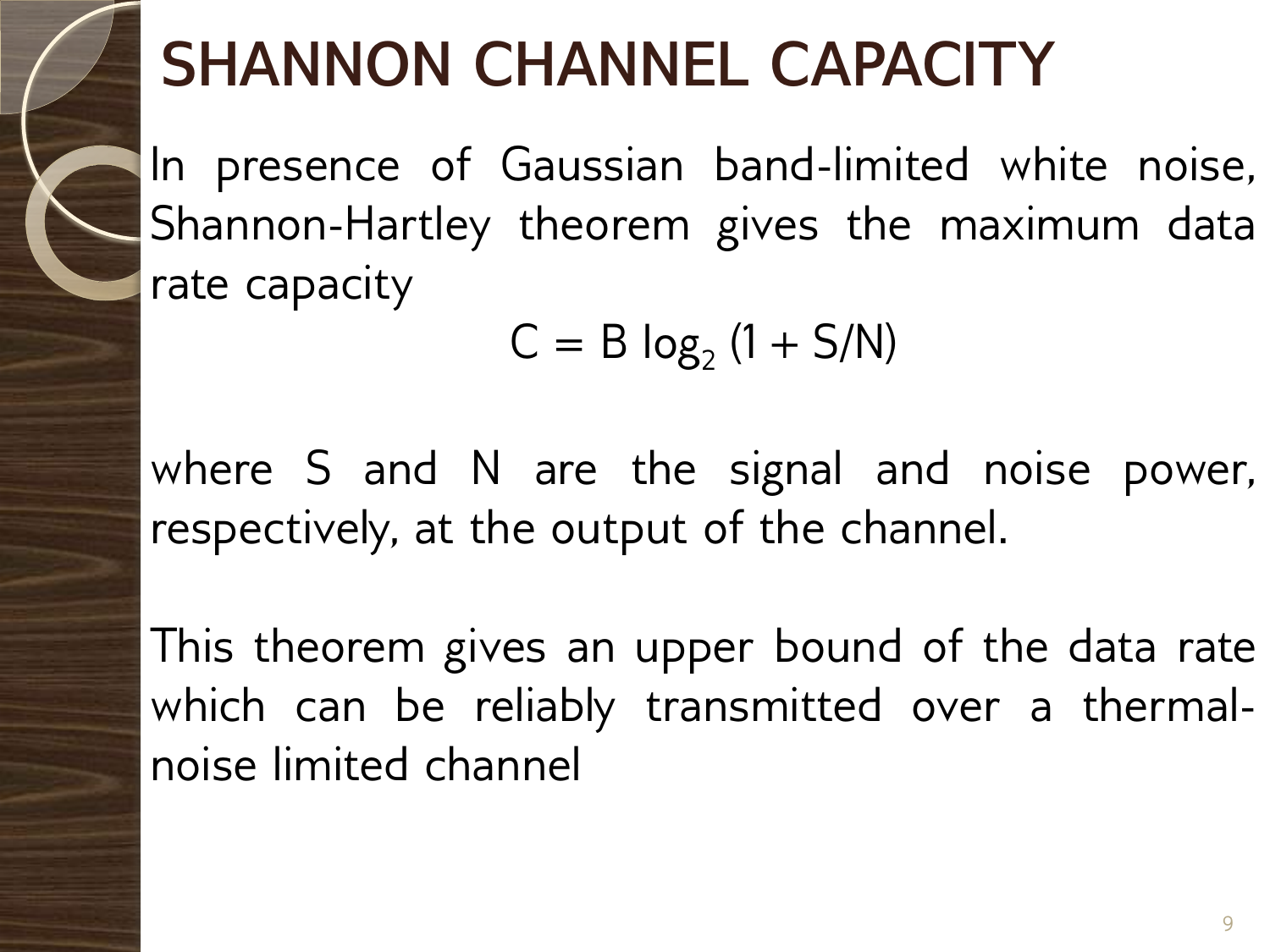

SHANNON CHANNEL CAPACITY

In presence of Gaussian band-limited white noise, Shannon-Hartley theorem gives the maximum data rate capacity
C = B log2 (1 + S/N)

where S and N are the signal and noise power, respectively, at the output of the channel.

This theorem gives an upper bound of the data rate which can be reliably transmitted over a thermal-noise limited channel

9